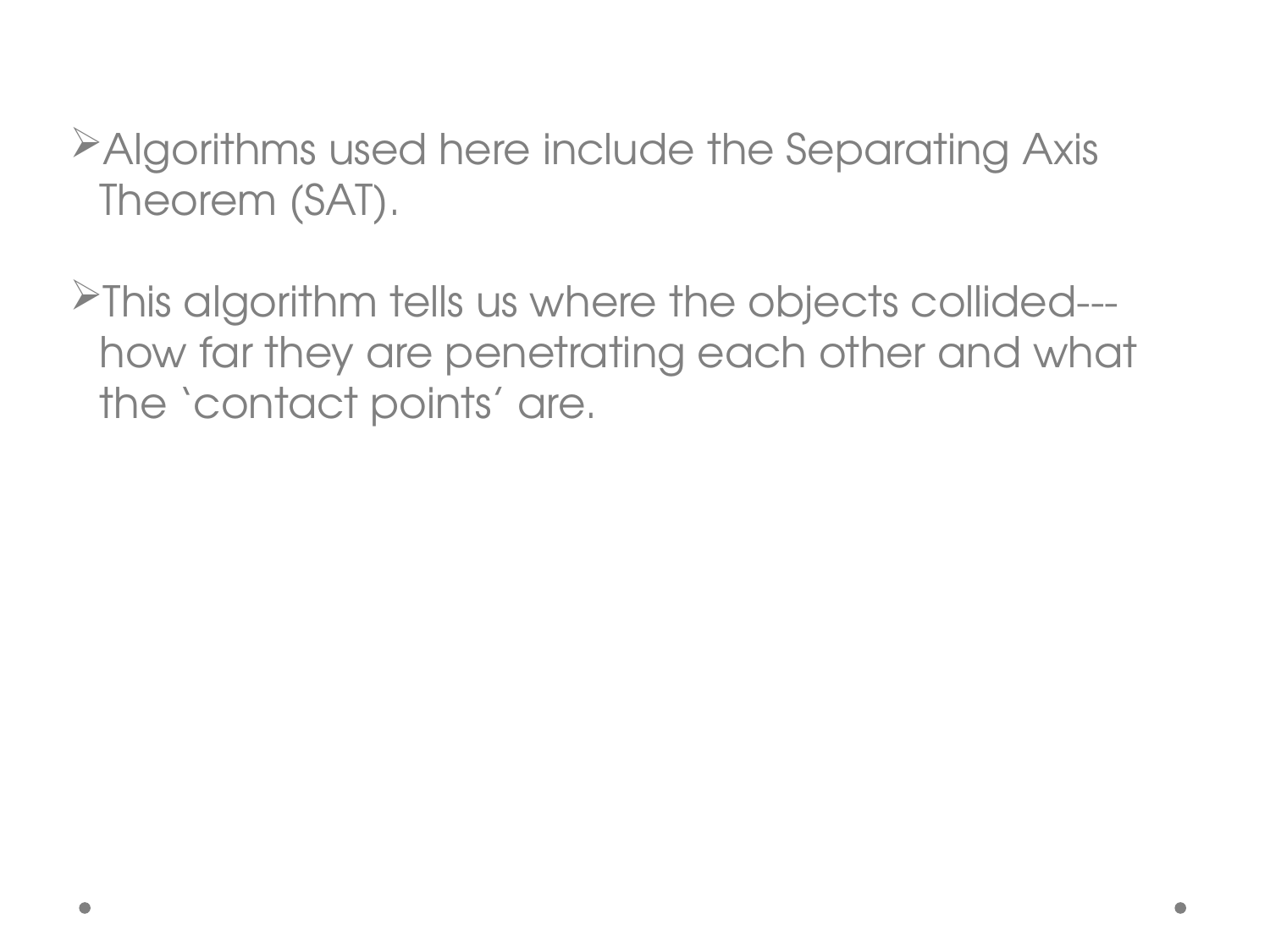

Algorithms used here include the Separating Axis Theorem (SAT).

This algorithm tells us where the objects collided---how far they are penetrating each other and what the ‘contact points’ are.